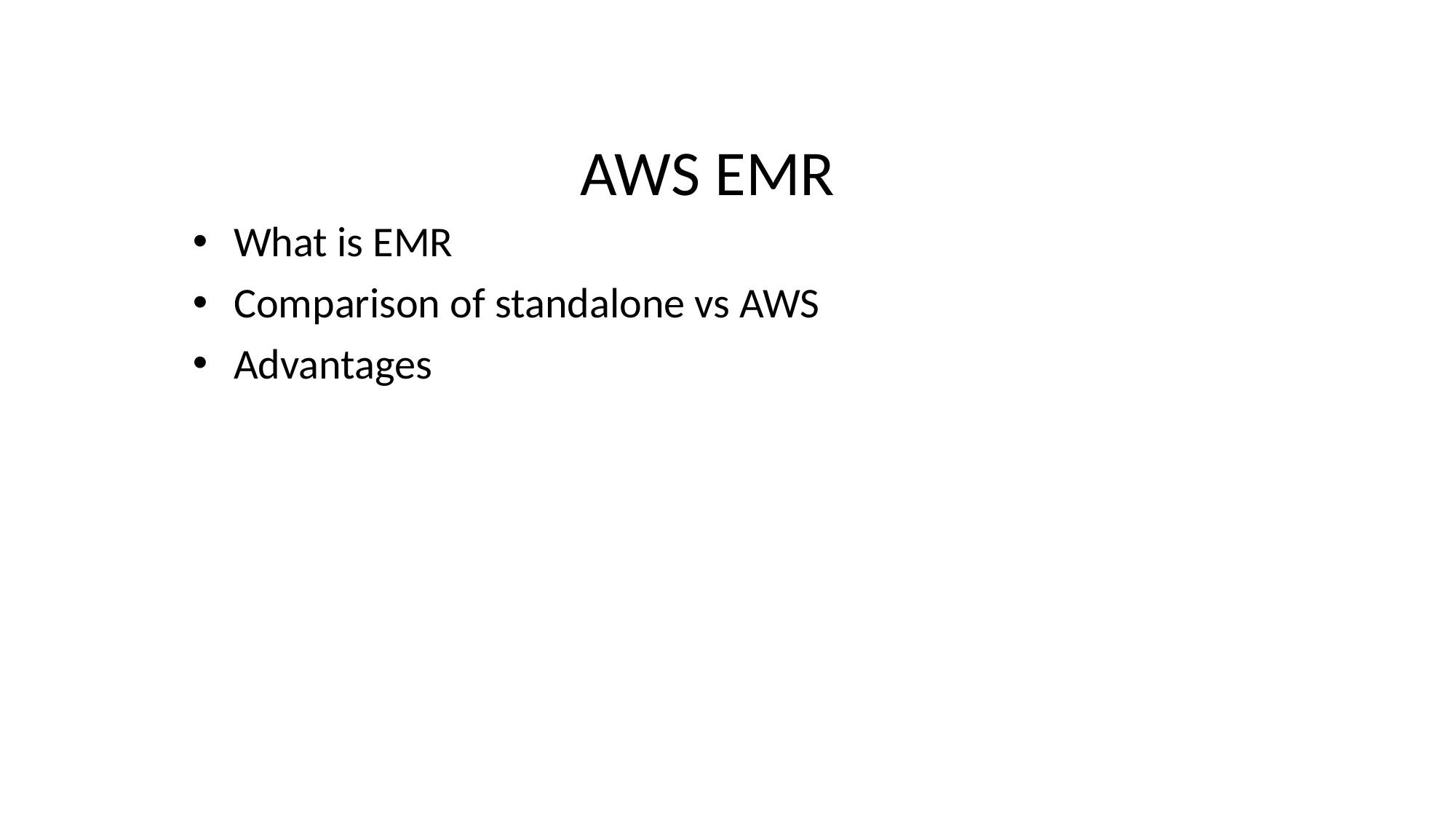

# AWS EMR
What is EMR
Comparison of standalone vs AWS
Advantages